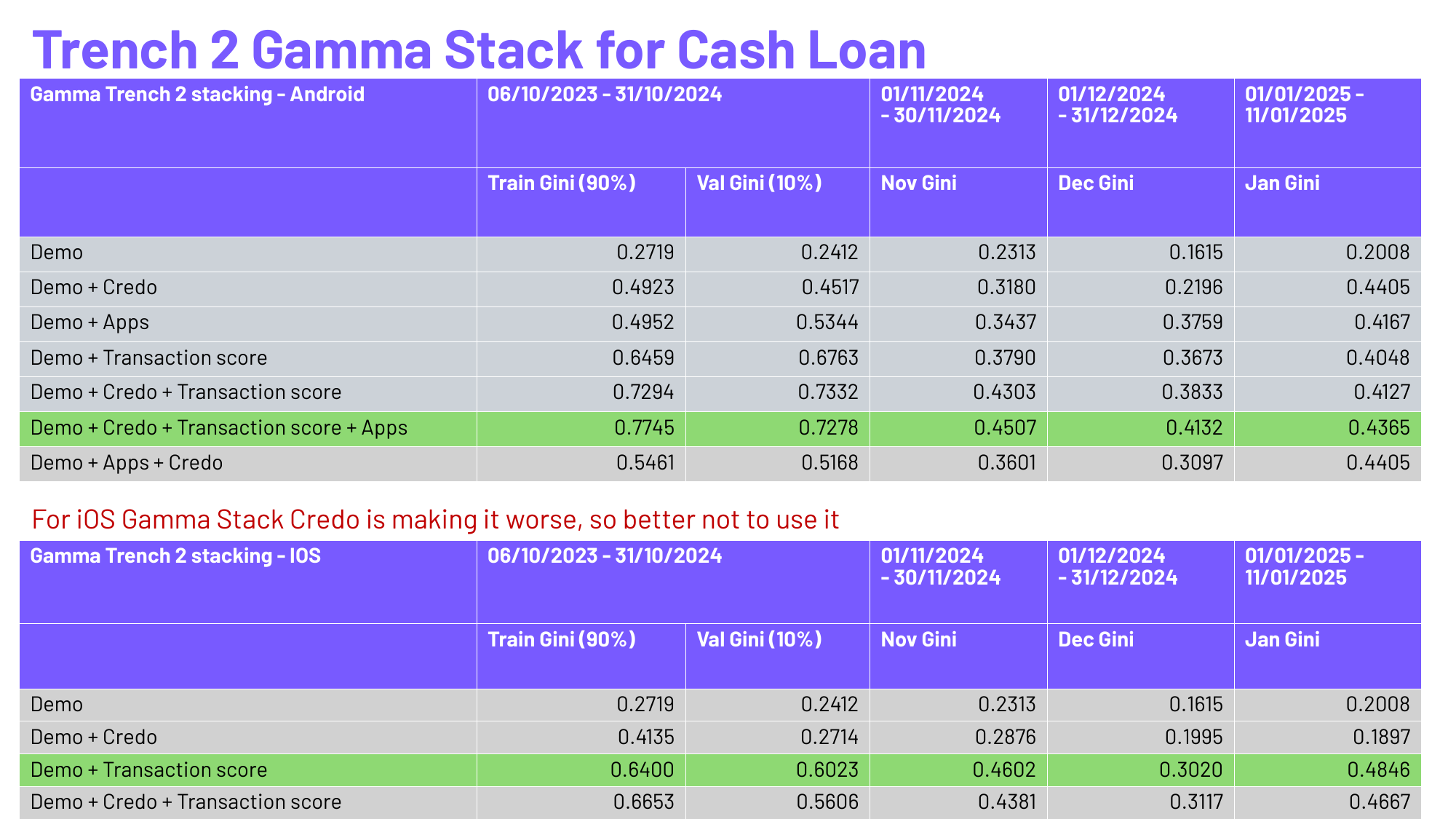

Trench 2 Gamma Stack for Cash Loan

| Gamma Trench 2 stacking - Android​​ | 06/10/2023 - 31/10/2024​​ |  | 01/11/2024 - 30/11/2024​ | 01/12/2024 - 31/12/2024​​ | 01/01/2025 -11/01/2025​​ |
| --- | --- | --- | --- | --- | --- |
| ​​ | Train Gini (90%)​​ | Val Gini (10%)​​ | Nov Gini​​ | Dec Gini​​ | Jan Gini |
| Demo | 0.2719 | 0.2412 | 0.2313 | 0.1615 | 0.2008 |
| Demo + Credo | 0.4923 | 0.4517 | 0.3180 | 0.2196 | 0.4405 |
| Demo + Apps | 0.4952 | 0.5344 | 0.3437 | 0.3759 | 0.4167 |
| Demo + Transaction score | 0.6459 | 0.6763 | 0.3790 | 0.3673 | 0.4048 |
| Demo + Credo + Transaction score | 0.7294 | 0.7332 | 0.4303 | 0.3833 | 0.4127 |
| Demo + Credo + Transaction score + Apps | 0.7745 | 0.7278 | 0.4507 | 0.4132 | 0.4365 |
| Demo + Apps + Credo | 0.5461 | 0.5168 | 0.3601 | 0.3097 | 0.4405 |

For iOS Gamma Stack Credo is making it worse, so better not to use it
| Gamma Trench 2 stacking - IOS | 06/10/2023 - 31/10/2024​​ |  | 01/11/2024 - 30/11/2024​ | 01/12/2024 - 31/12/2024​​ | 01/01/2025 -11/01/2025​​ |
| --- | --- | --- | --- | --- | --- |
| ​​ | Train Gini (90%)​​ | Val Gini (10%)​​ | Nov Gini​​ | Dec Gini​​ | Jan Gini |
| Demo | 0.2719 | 0.2412 | 0.2313 | 0.1615 | 0.2008 |
| Demo + Credo | 0.4135 | 0.2714 | 0.2876 | 0.1995 | 0.1897 |
| Demo + Transaction score | 0.6400 | 0.6023 | 0.4602 | 0.3020 | 0.4846 |
| Demo + Credo + Transaction score | 0.6653 | 0.5606 | 0.4381 | 0.3117 | 0.4667 |